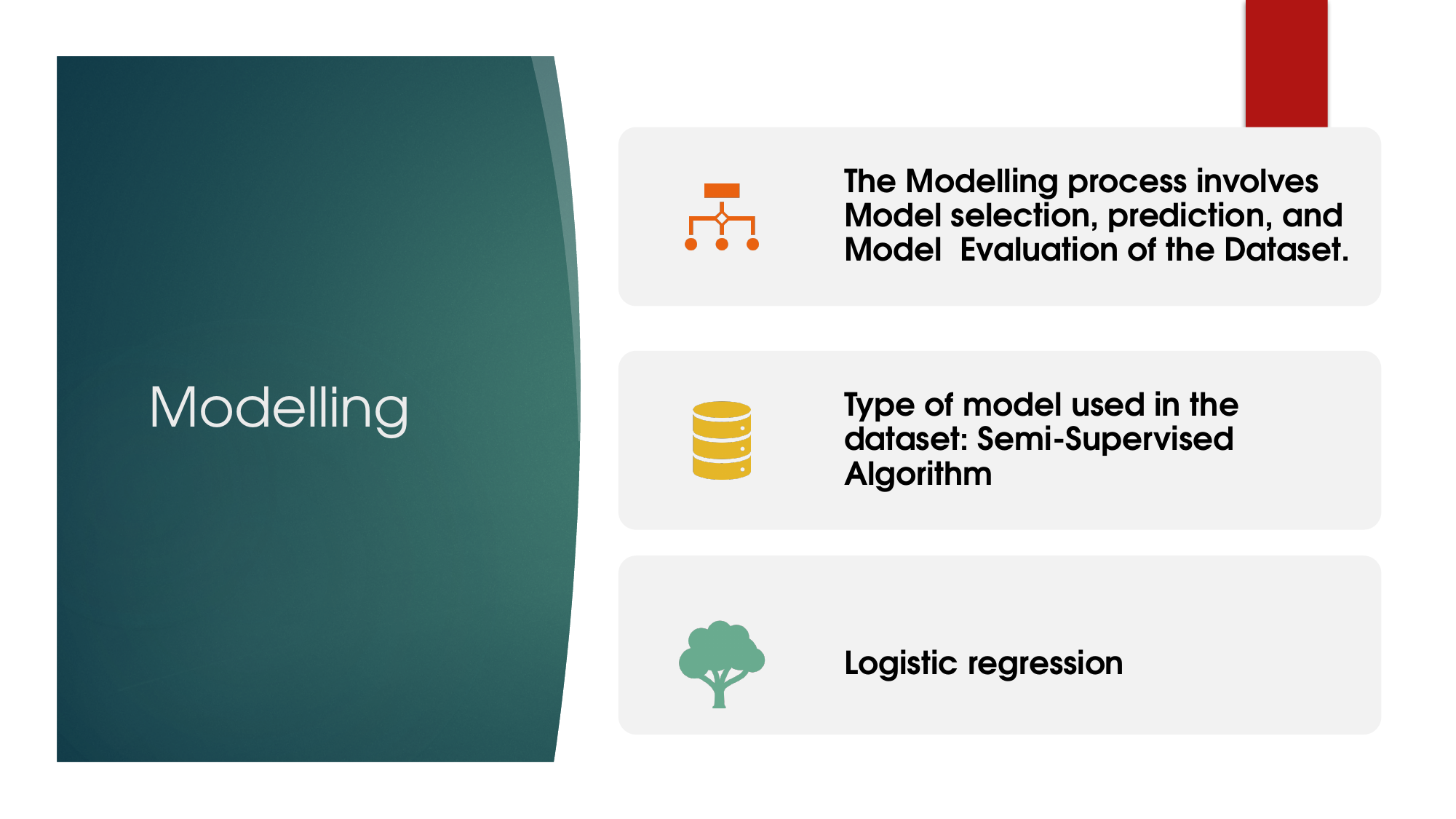

# Modelling
The Modelling process involves Model selection, prediction, and Model  Evaluation of the Dataset.
Type of model used in the dataset: Semi-Supervised Algorithm
Logistic regression